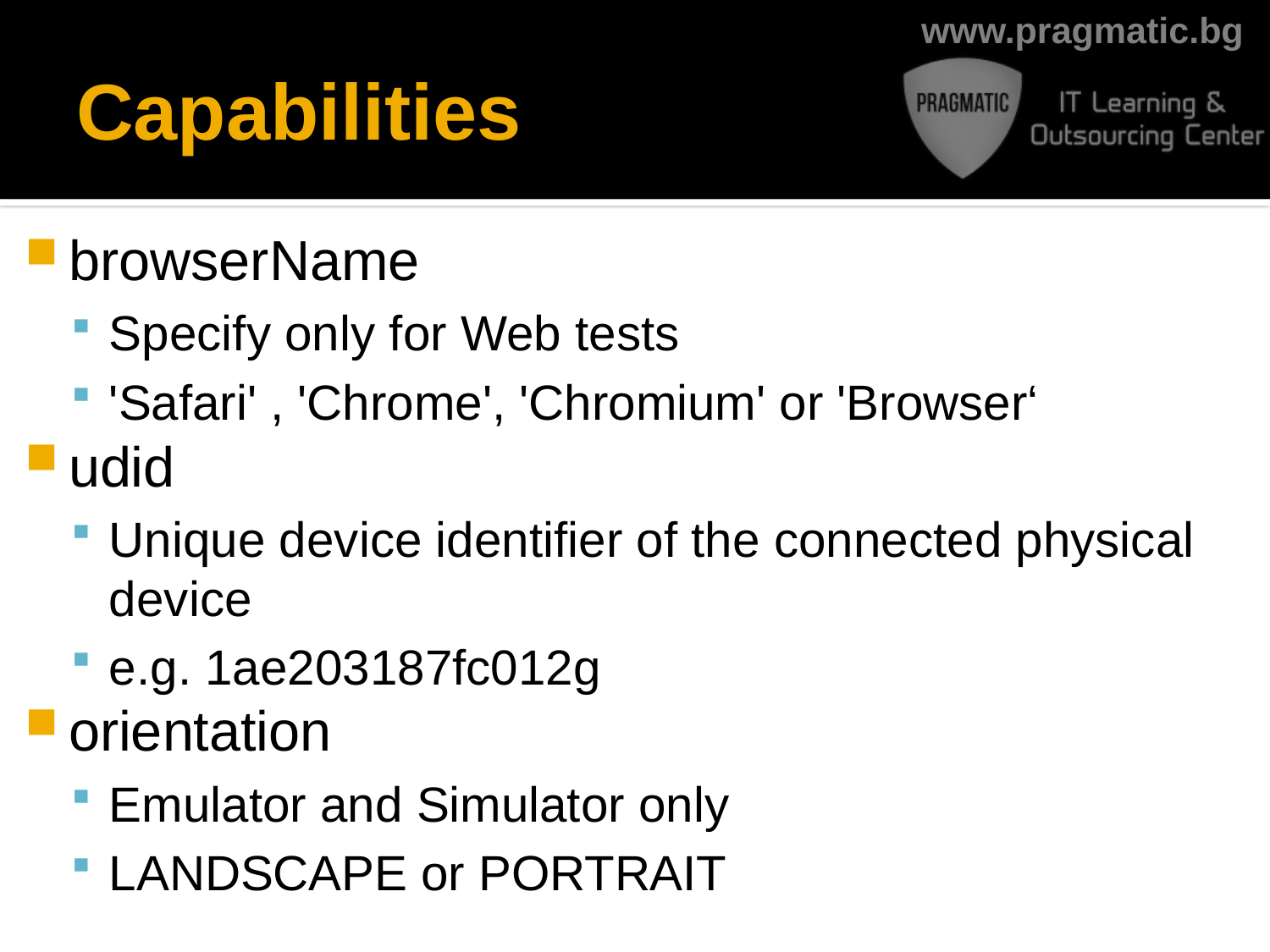

# Capabilities
browserName
Specify only for Web tests
'Safari' , 'Chrome', 'Chromium' or 'Browser‘
udid
Unique device identifier of the connected physical device
e.g. 1ae203187fc012g
orientation
Emulator and Simulator only
LANDSCAPE or PORTRAIT